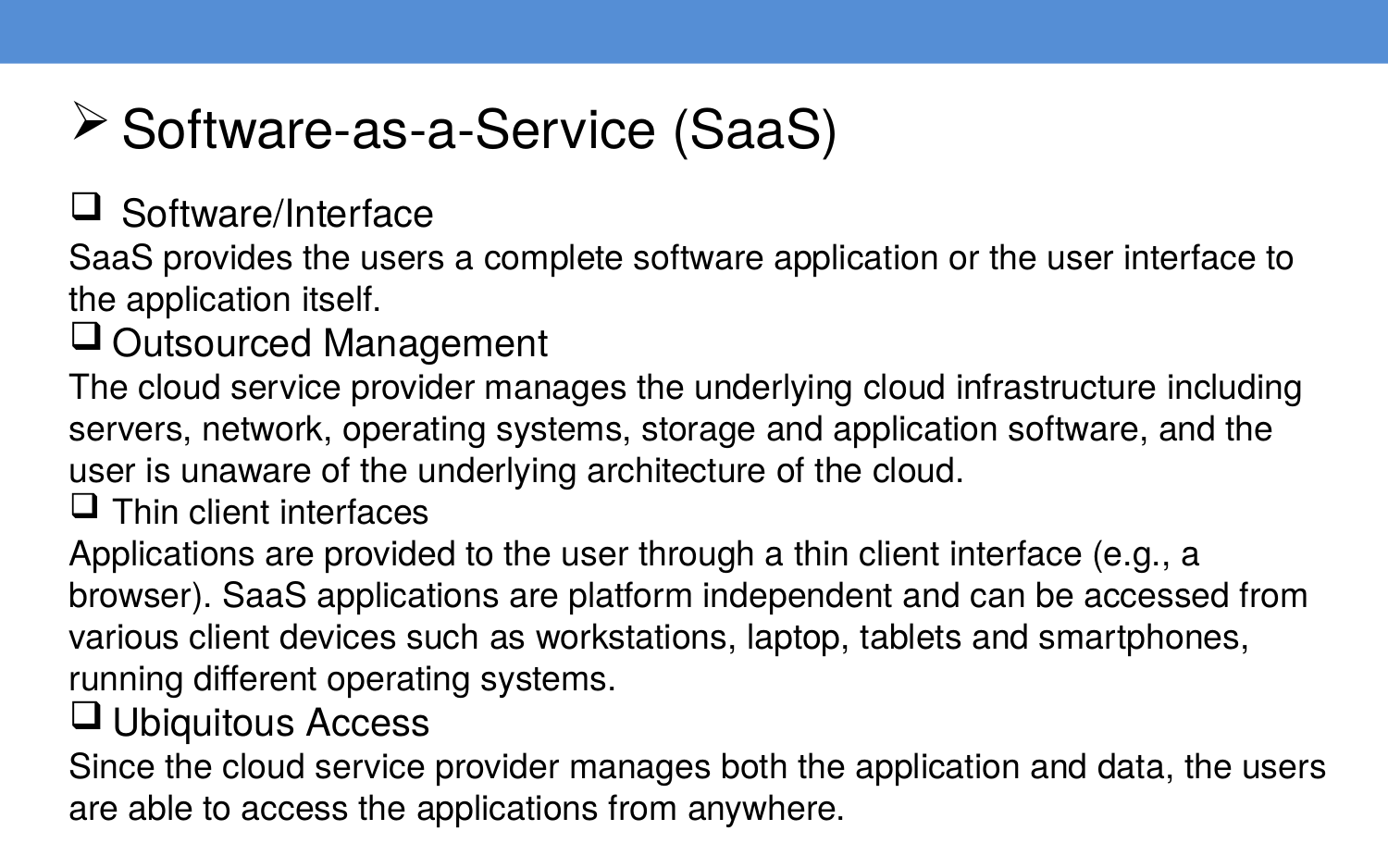

Software-as-a-Service (SaaS)
Software/Interface
SaaS provides the users a complete software application or the user interface to the application itself.
Outsourced Management
The cloud service provider manages the underlying cloud infrastructure including servers, network, operating systems, storage and application software, and the user is unaware of the underlying architecture of the cloud.
Thin client interfaces
Applications are provided to the user through a thin client interface (e.g., a browser). SaaS applications are platform independent and can be accessed from various client devices such as workstations, laptop, tablets and smartphones, running different operating systems.
Ubiquitous Access
Since the cloud service provider manages both the application and data, the users are able to access the applications from anywhere.